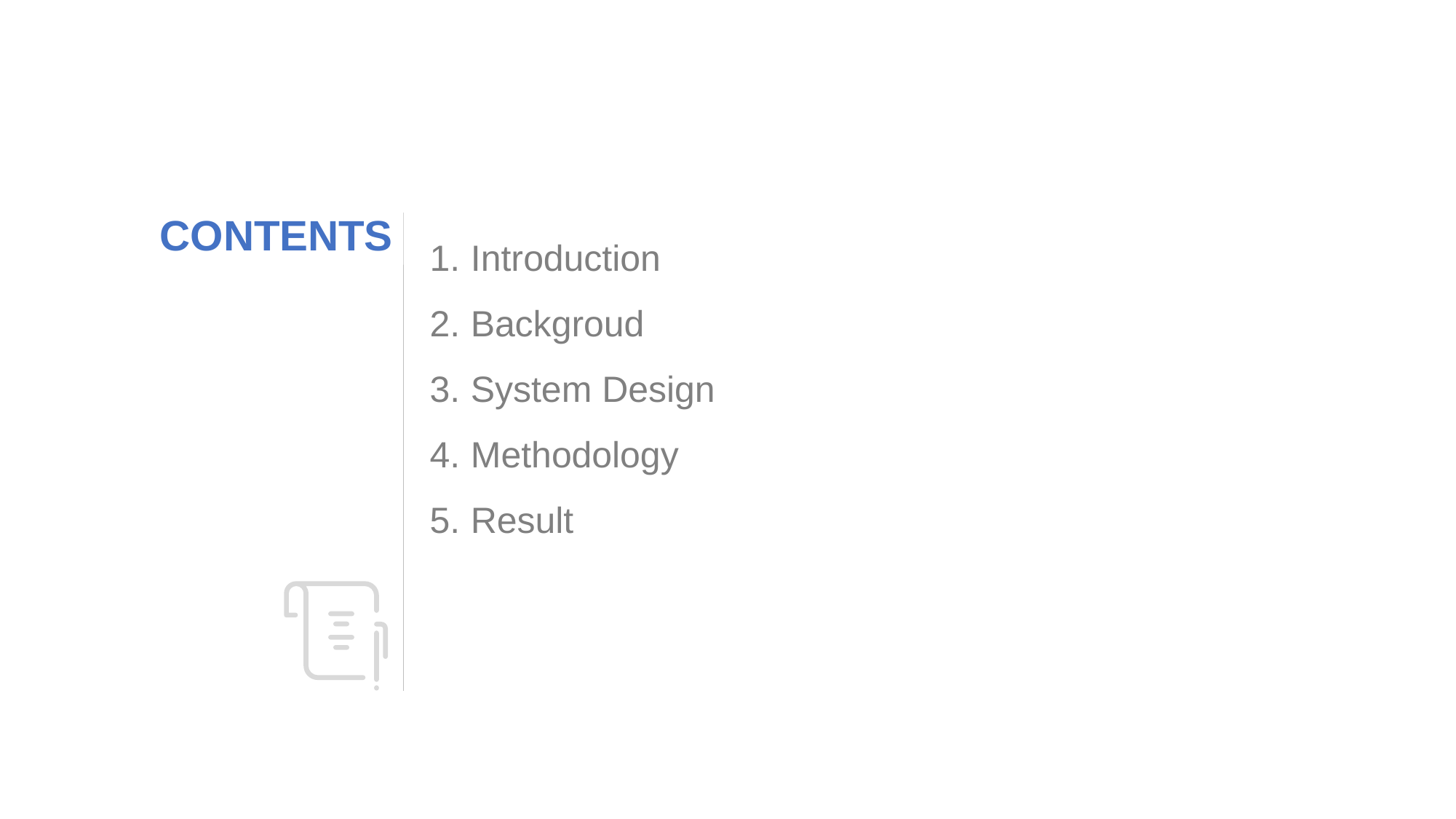

CONTENTS
Introduction
Backgroud
System Design
Methodology
Result